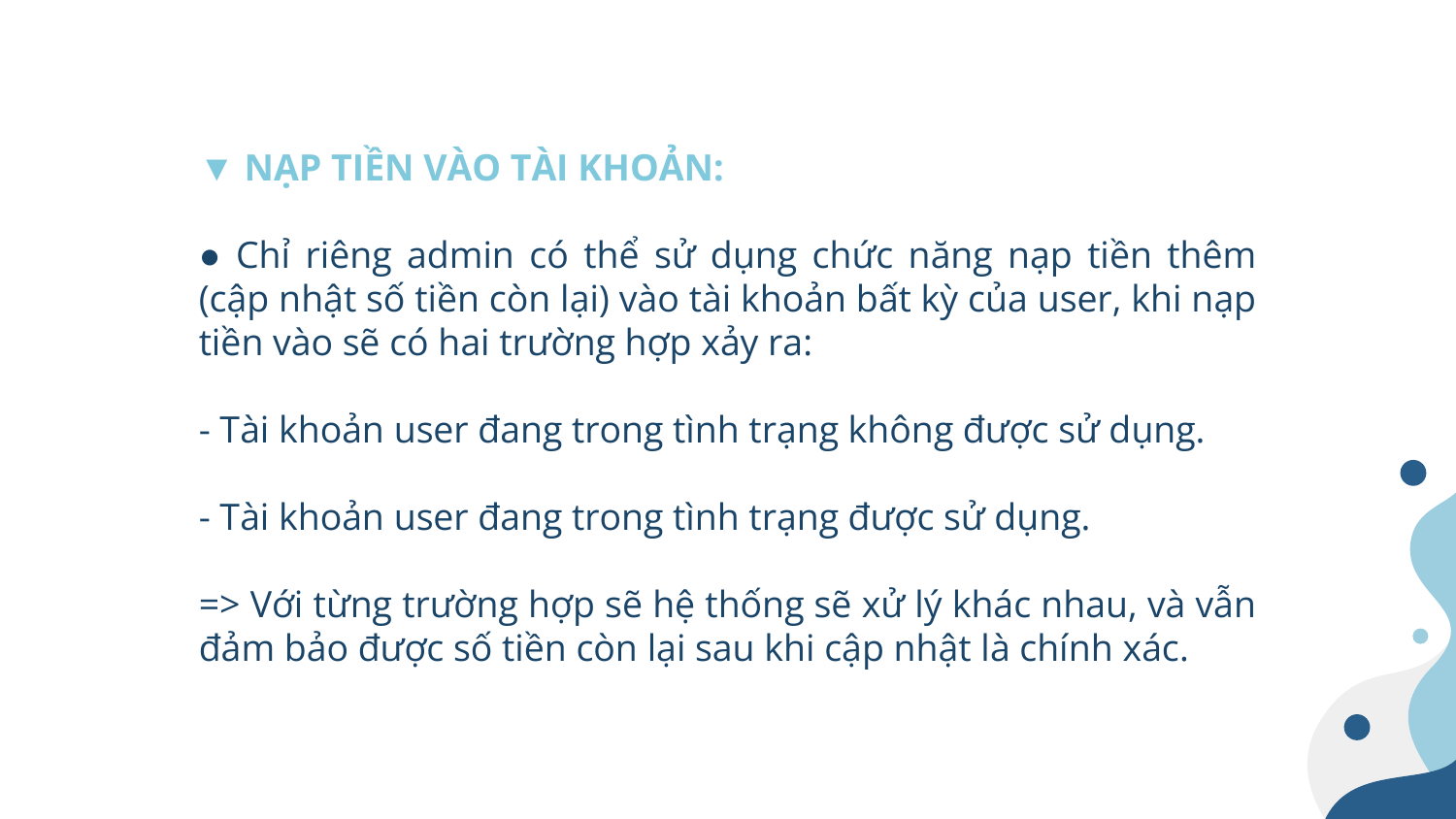

▼ NẠP TIỀN VÀO TÀI KHOẢN:

● Chỉ riêng admin có thể sử dụng chức năng nạp tiền thêm (cập nhật số tiền còn lại) vào tài khoản bất kỳ của user, khi nạp tiền vào sẽ có hai trường hợp xảy ra:

- Tài khoản user đang trong tình trạng không được sử dụng.

- Tài khoản user đang trong tình trạng được sử dụng.

=> Với từng trường hợp sẽ hệ thống sẽ xử lý khác nhau, và vẫn đảm bảo được số tiền còn lại sau khi cập nhật là chính xác.